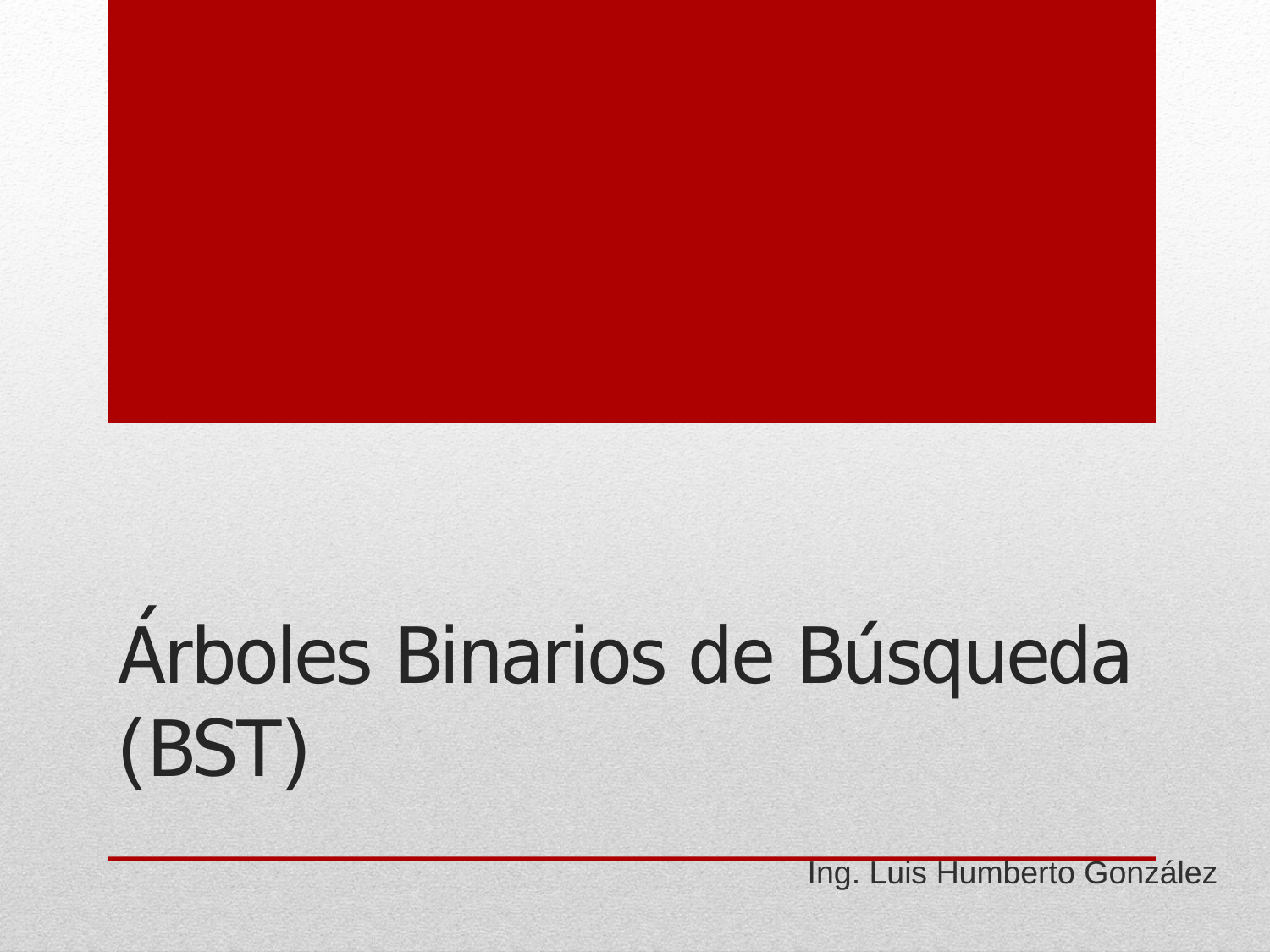

# Árboles Binarios de Búsqueda (BST)

Ing. Luis Humberto González